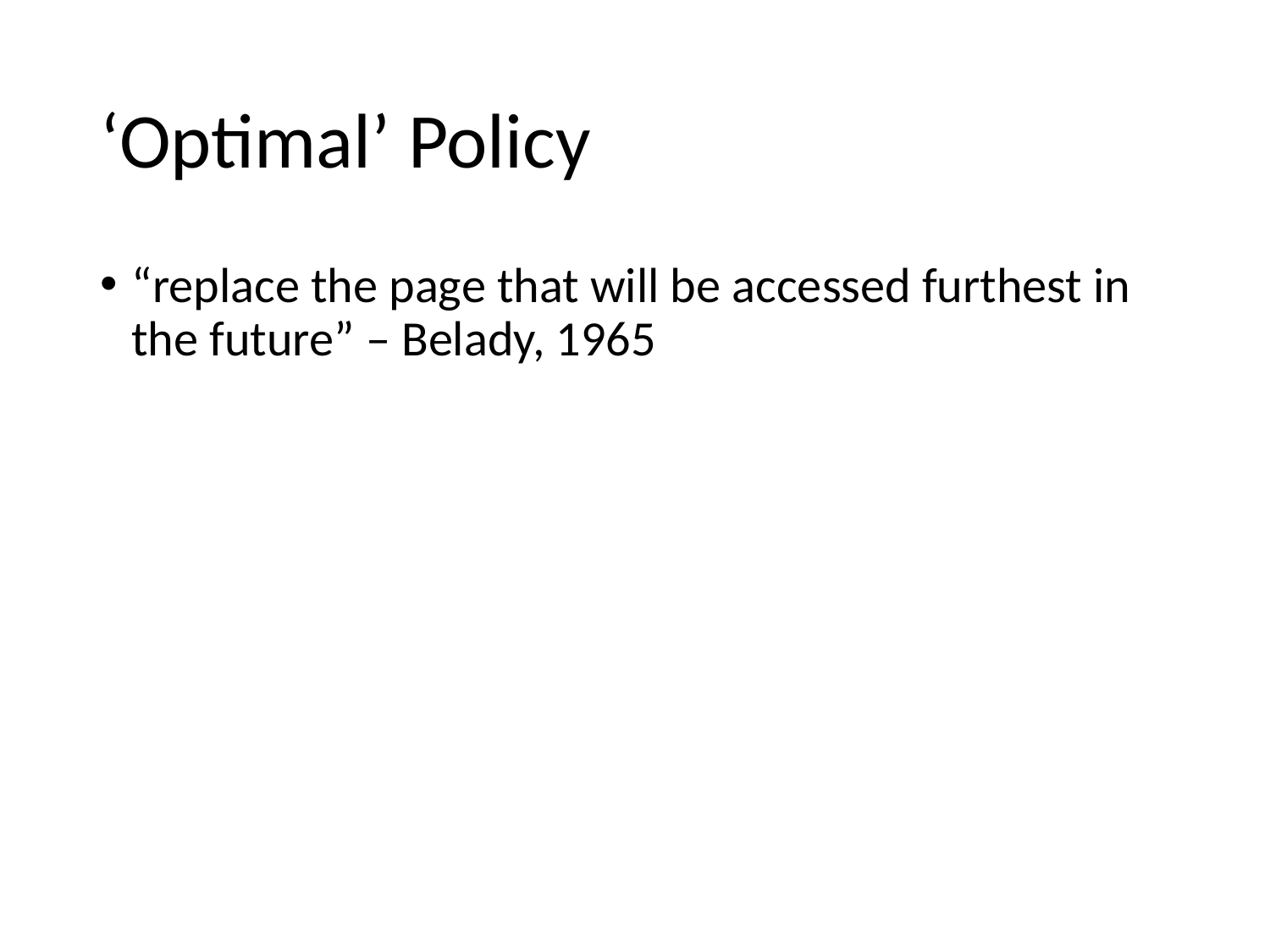

# ‘Optimal’ Policy
“replace the page that will be accessed furthest in the future” – Belady, 1965